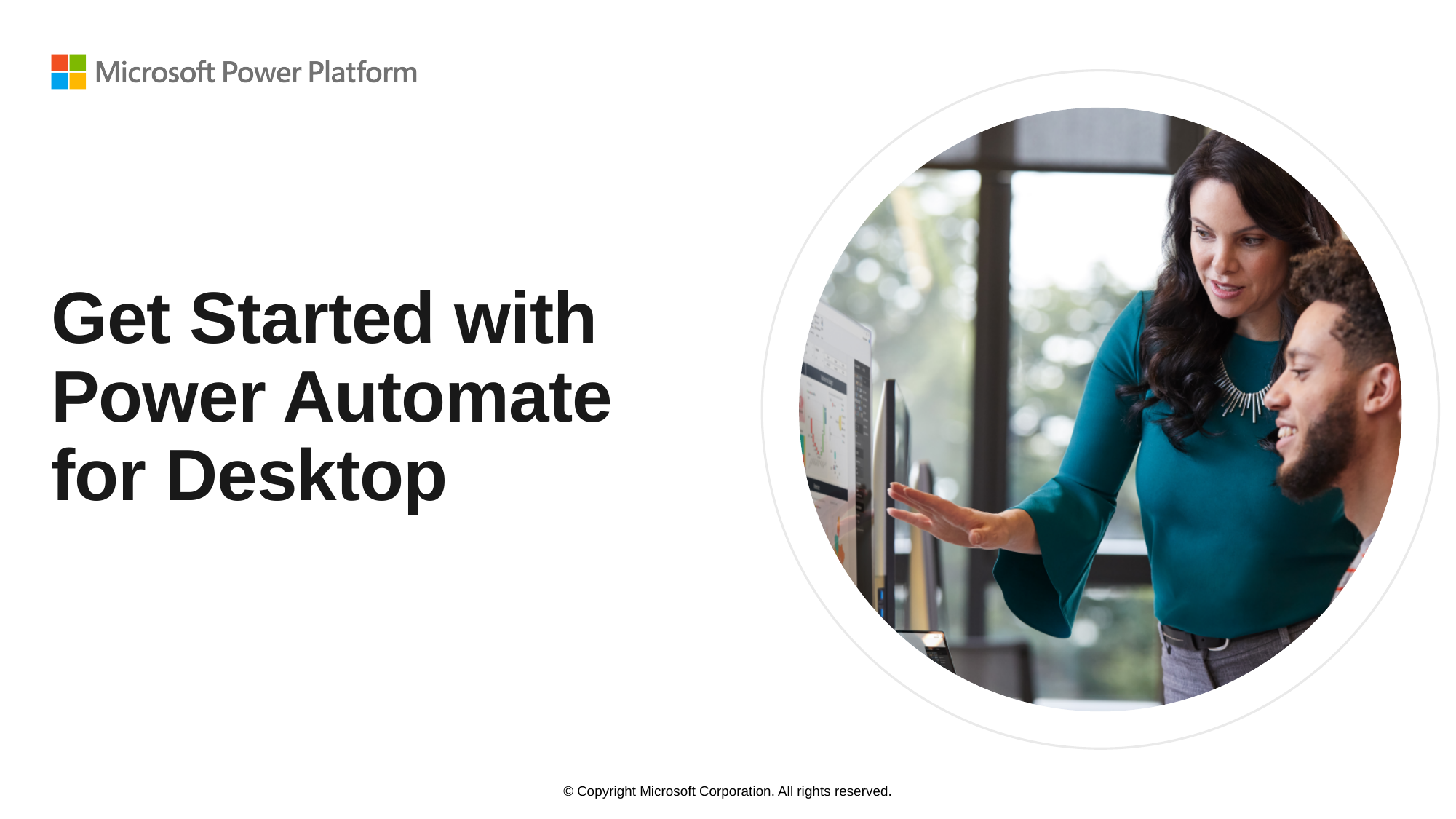

# Get Started with Power Automate for Desktop